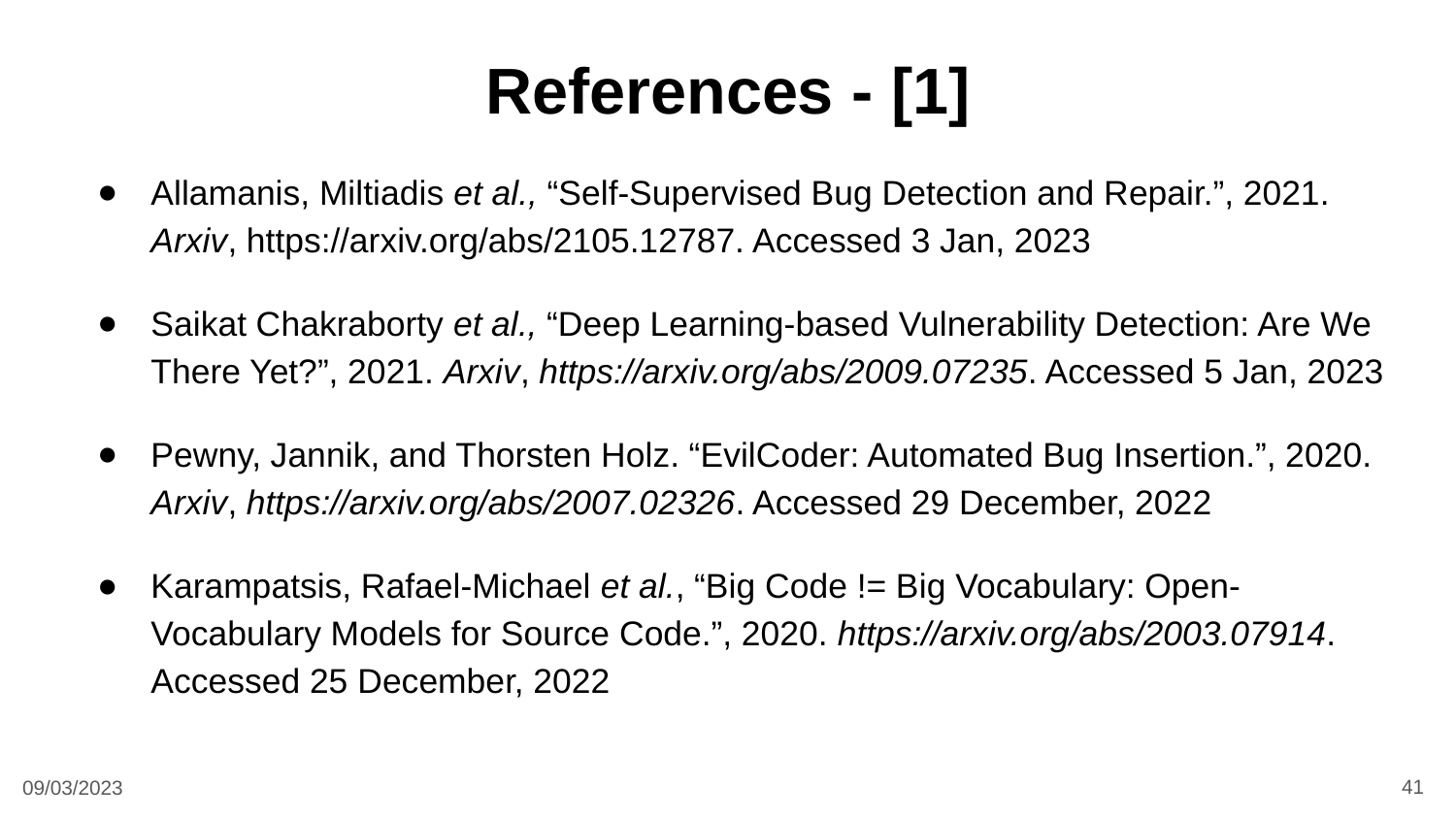

# References - [1]
Allamanis, Miltiadis et al., “Self-Supervised Bug Detection and Repair.”, 2021. Arxiv, https://arxiv.org/abs/2105.12787. Accessed 3 Jan, 2023
Saikat Chakraborty et al., “Deep Learning-based Vulnerability Detection: Are We There Yet?”, 2021. Arxiv, https://arxiv.org/abs/2009.07235. Accessed 5 Jan, 2023
Pewny, Jannik, and Thorsten Holz. “EvilCoder: Automated Bug Insertion.”, 2020. Arxiv, https://arxiv.org/abs/2007.02326. Accessed 29 December, 2022
Karampatsis, Rafael-Michael et al., “Big Code != Big Vocabulary: Open-Vocabulary Models for Source Code.”, 2020. https://arxiv.org/abs/2003.07914. Accessed 25 December, 2022
41